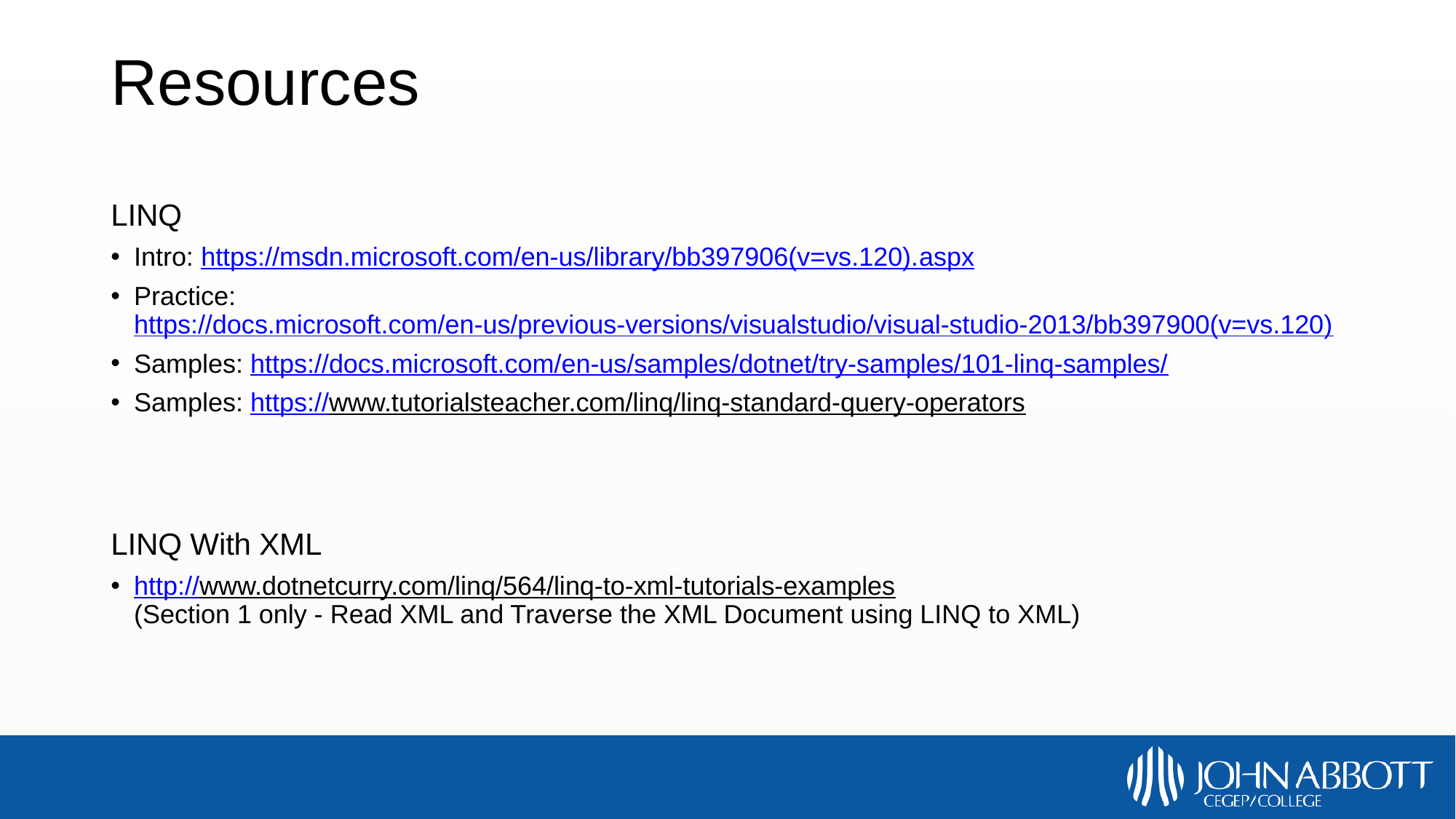

# Resources

LINQ
Intro: https://msdn.microsoft.com/en-us/library/bb397906(v=vs.120).aspx
Practice: https://docs.microsoft.com/en-us/previous-versions/visualstudio/visual-studio-2013/bb397900(v=vs.120)
Samples: https://docs.microsoft.com/en-us/samples/dotnet/try-samples/101-linq-samples/
Samples: https://www.tutorialsteacher.com/linq/linq-standard-query-operators

LINQ With XML
http://www.dotnetcurry.com/linq/564/linq-to-xml-tutorials-examples
(Section 1 only - Read XML and Traverse the XML Document using LINQ to XML)